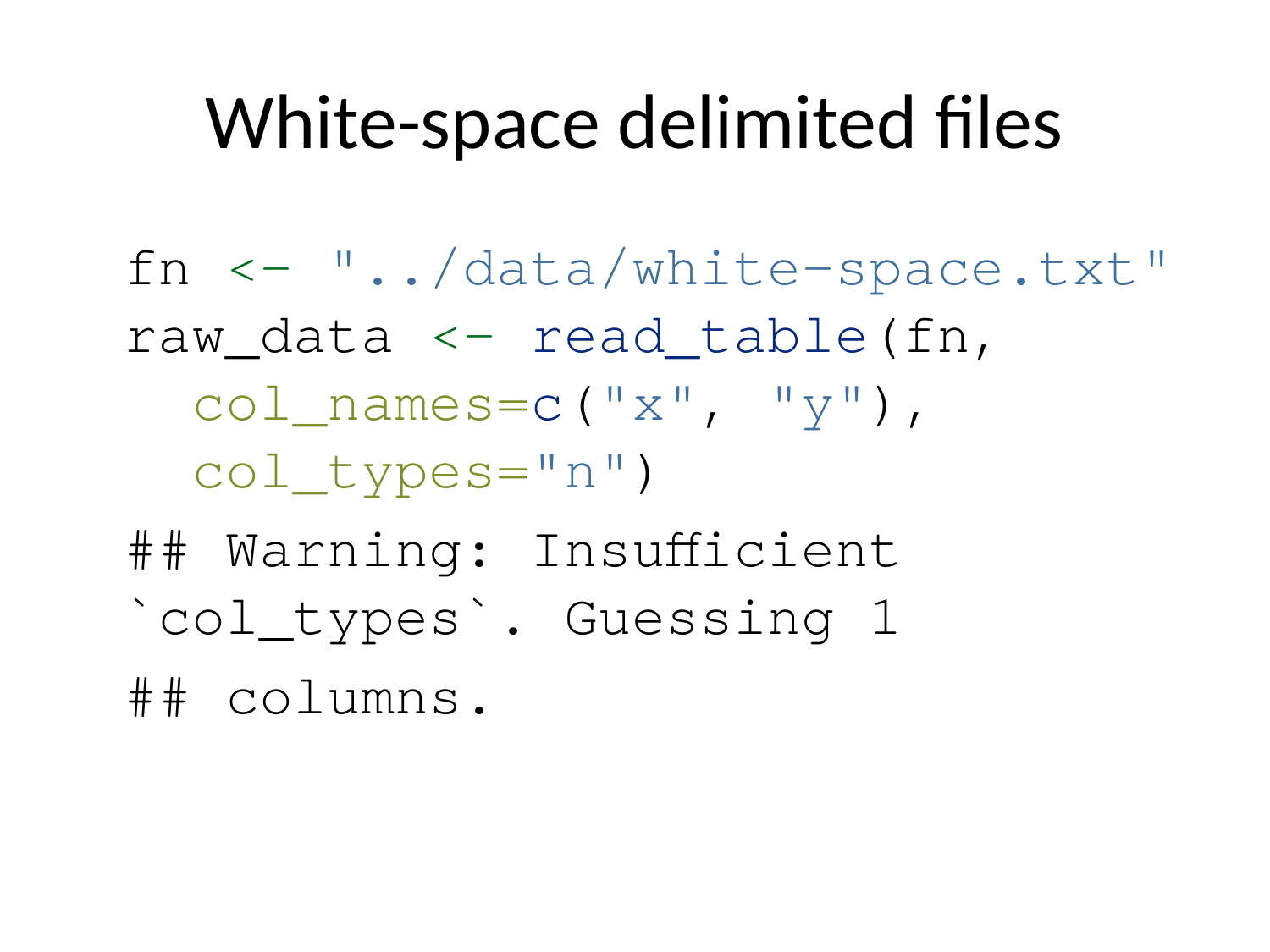

# White-space delimited files
fn <- "../data/white-space.txt"
raw_data <- read_table(fn,
  col_names=c("x", "y"),
  col_types="n")
## Warning: Insufficient `col_types`. Guessing 1
## columns.